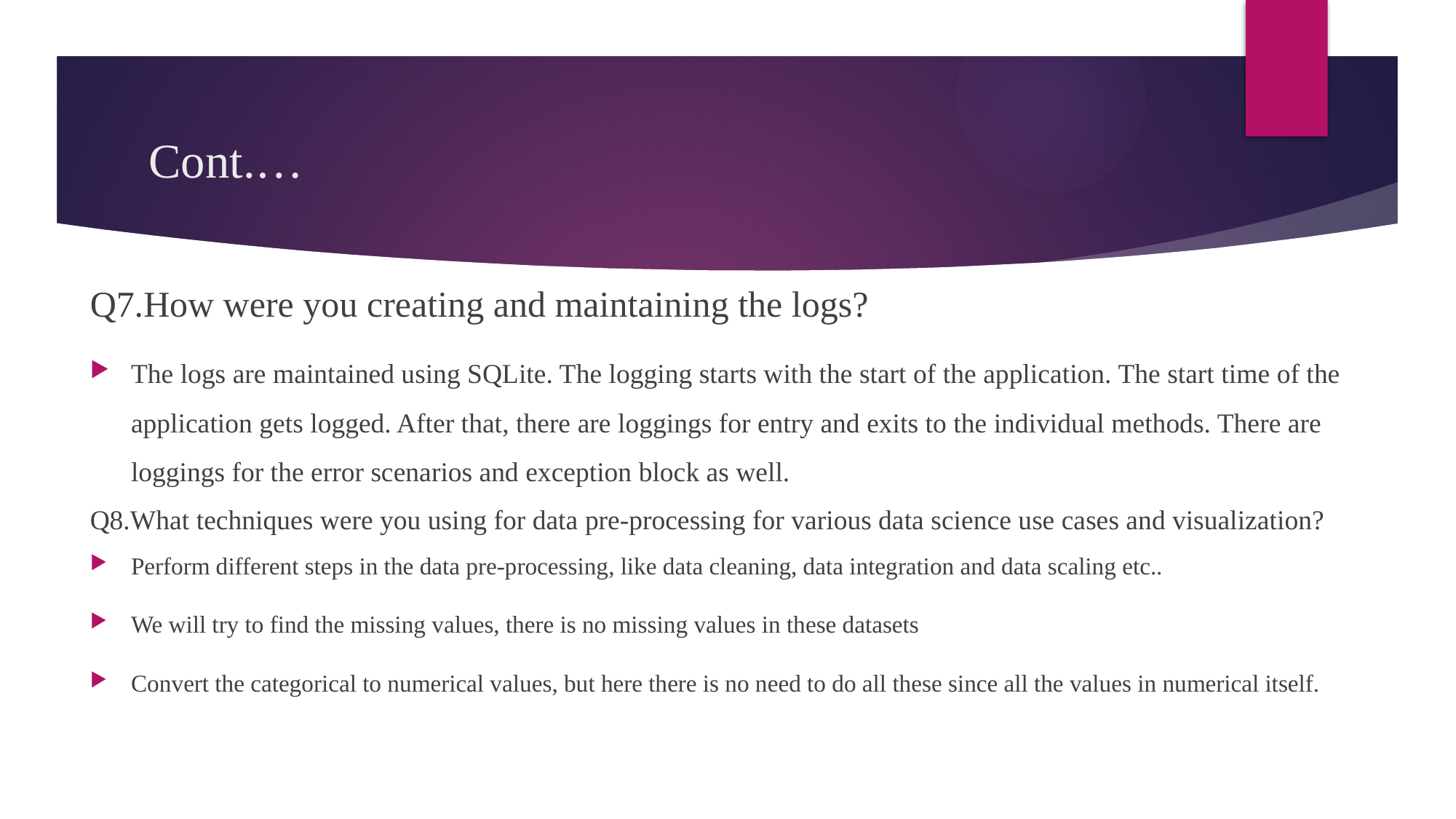

# Cont.…
Q7.How were you creating and maintaining the logs?
The logs are maintained using SQLite. The logging starts with the start of the application. The start time of the application gets logged. After that, there are loggings for entry and exits to the individual methods. There are loggings for the error scenarios and exception block as well.
Q8.What techniques were you using for data pre-processing for various data science use cases and visualization?
Perform different steps in the data pre-processing, like data cleaning, data integration and data scaling etc..
We will try to find the missing values, there is no missing values in these datasets
Convert the categorical to numerical values, but here there is no need to do all these since all the values in numerical itself.